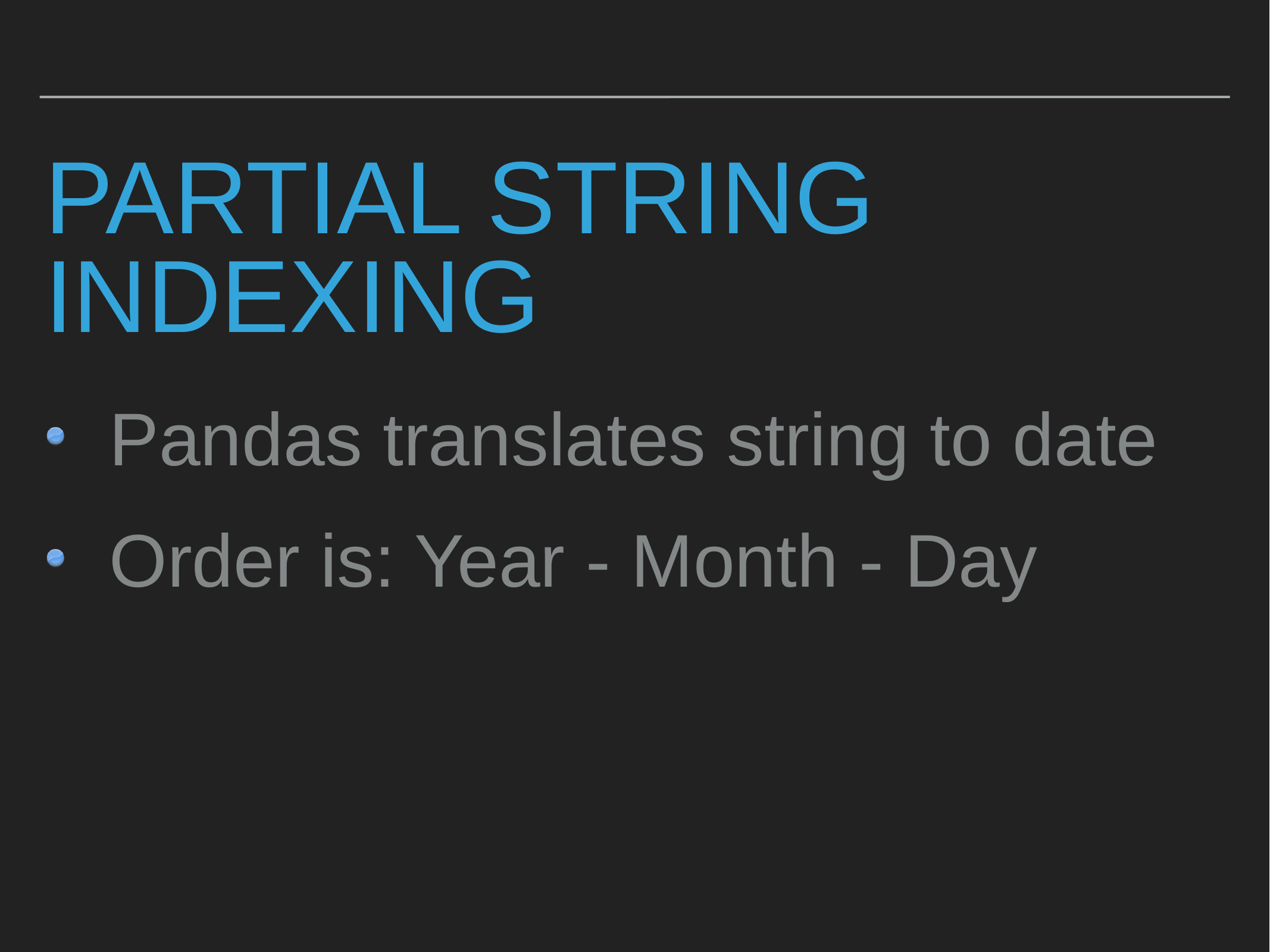

# Partial string indexing
Pandas translates string to date
Order is: Year - Month - Day